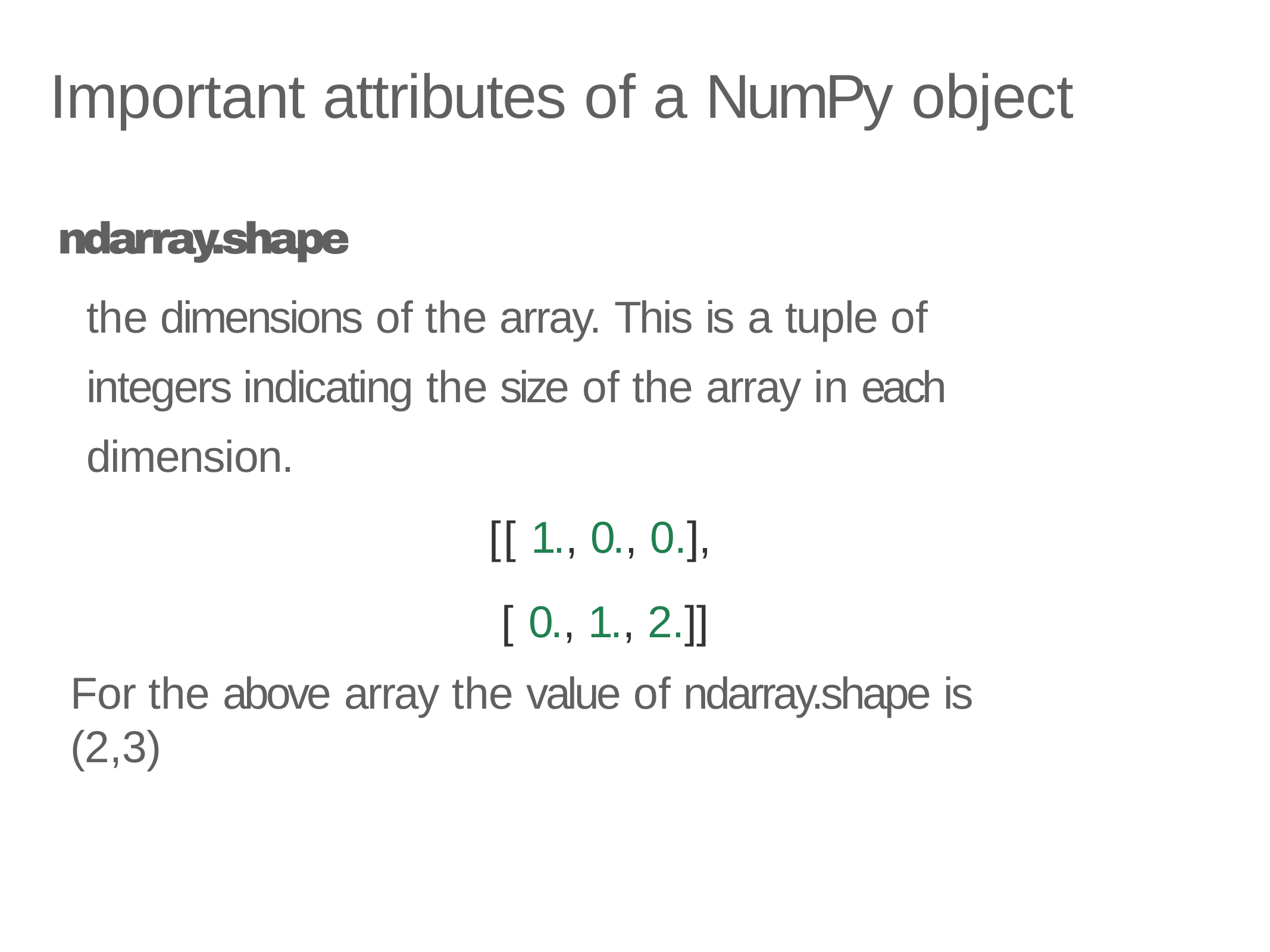

# Important attributes of a NumPy object
ndarray.shape
the dimensions of the array. This is a tuple of integers indicating the size of the array in each dimension.
[[ 1., 0., 0.],
[ 0., 1., 2.]]
For the above array the value of ndarray.shape is (2,3)